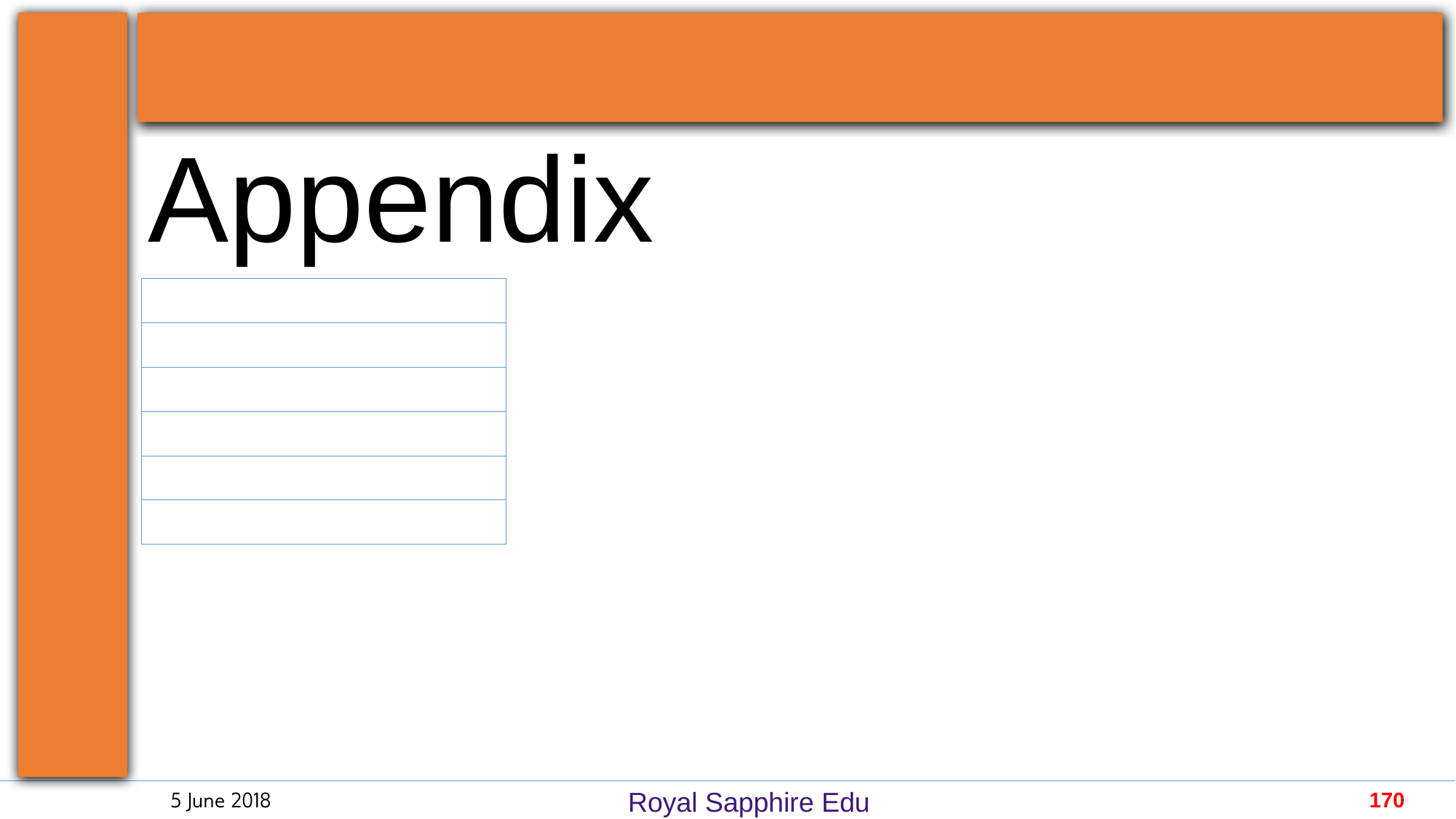

|  |
| --- |
|  |
|  |
|  |
|  |
|  |
5 June 2018
170